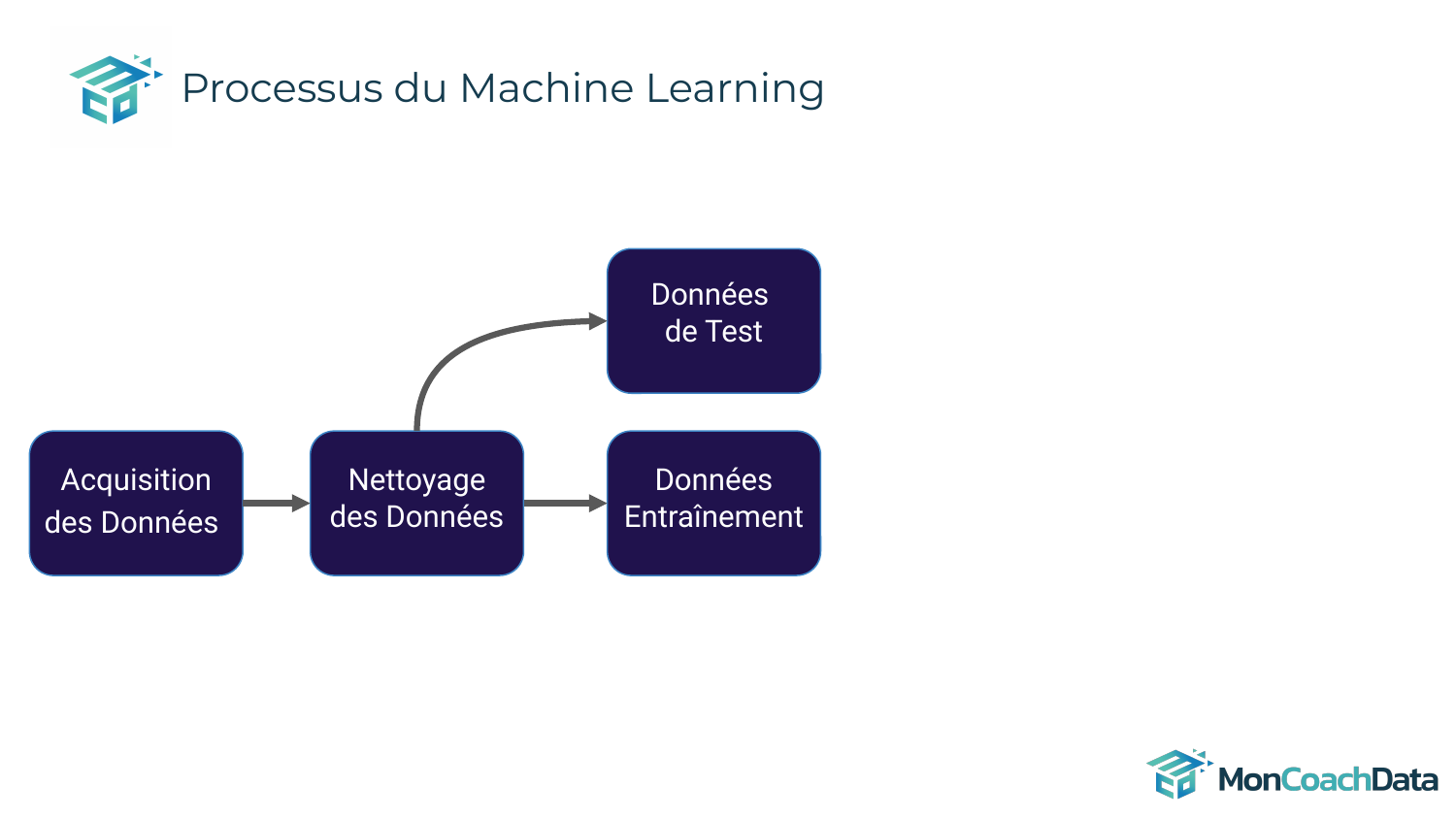

# Processus du Machine Learning

Données
de Test

Données Entraînement
Acquisition des Données
Nettoyage des Données